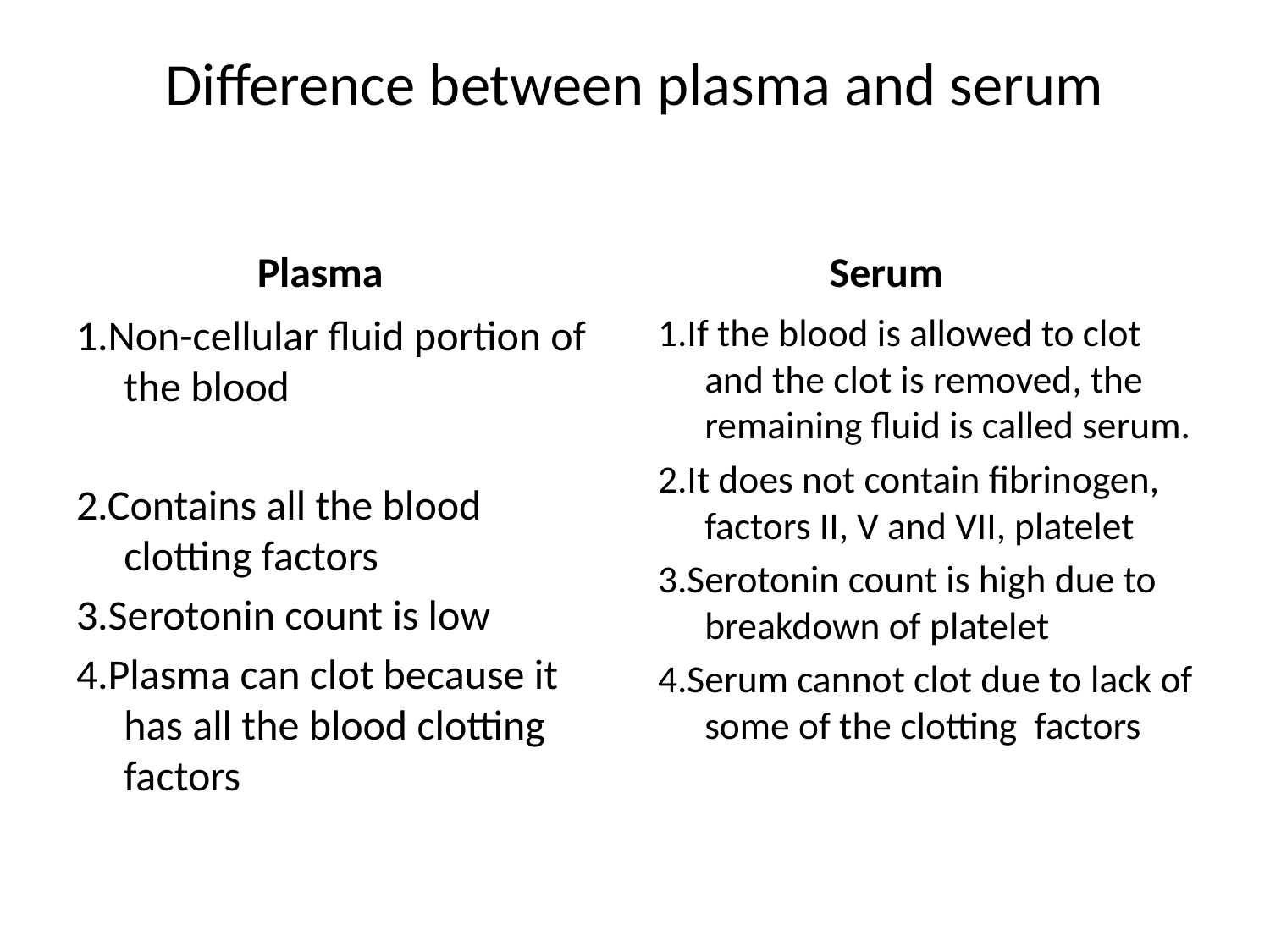

# Difference between plasma and serum
                   Plasma
                  Serum
1.Non-cellular fluid portion of the blood

2.Contains all the blood clotting factors
3.Serotonin count is low
4.Plasma can clot because it has all the blood clotting factors

1.If the blood is allowed to clot and the clot is removed, the remaining fluid is called serum.
2.It does not contain fibrinogen, factors II, V and VII, platelet
3.Serotonin count is high due to breakdown of platelet
4.Serum cannot clot due to lack of some of the clotting  factors